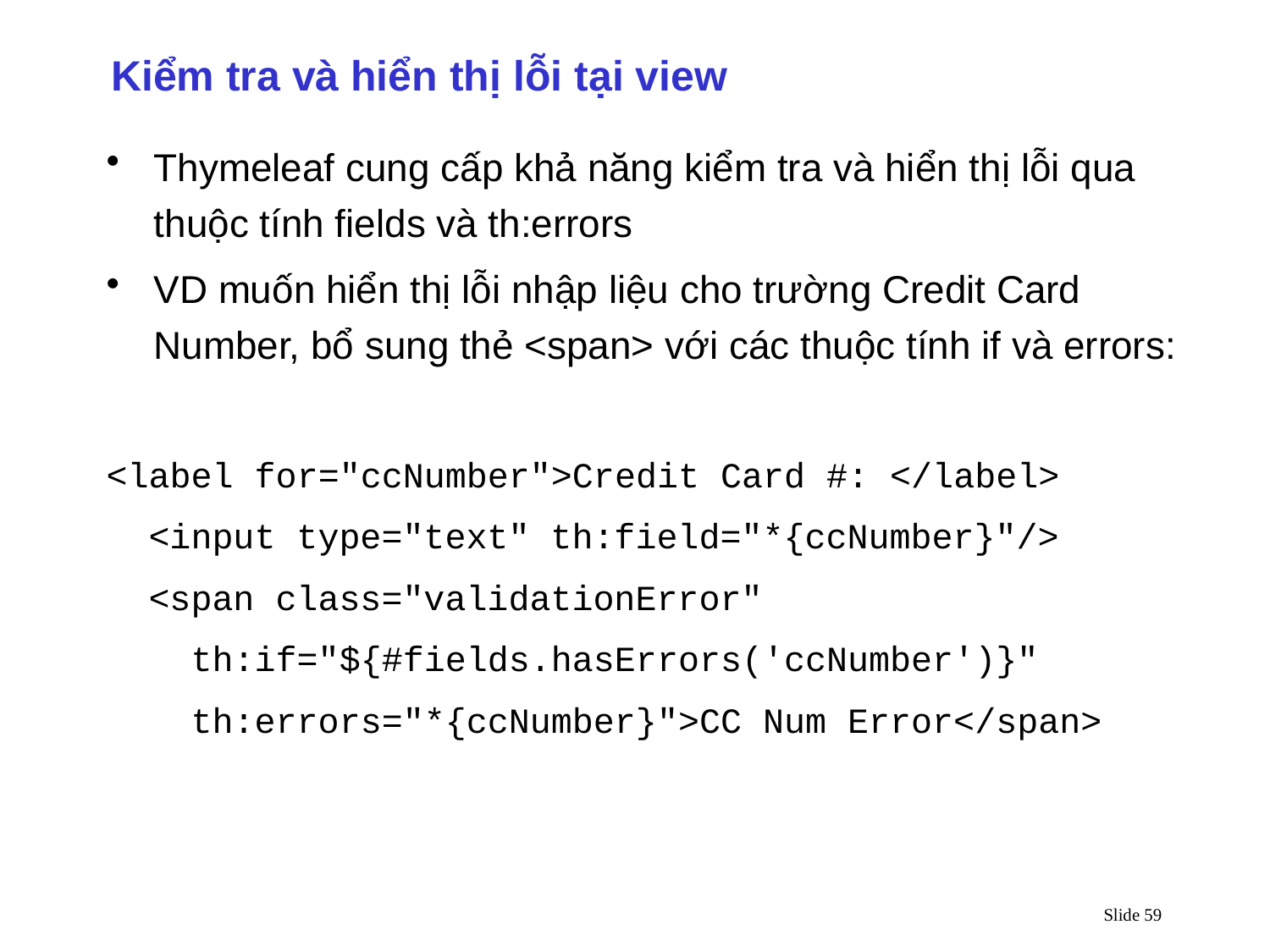

Kiểm tra và hiển thị lỗi tại view
Thymeleaf cung cấp khả năng kiểm tra và hiển thị lỗi qua thuộc tính fields và th:errors
VD muốn hiển thị lỗi nhập liệu cho trường Credit Card Number, bổ sung thẻ <span> với các thuộc tính if và errors:

<label for="ccNumber">Credit Card #: </label>
  <input type="text" th:field="*{ccNumber}"/>
  <span class="validationError"
    th:if="${#fields.hasErrors('ccNumber')}"
    th:errors="*{ccNumber}">CC Num Error</span>

Slide 59